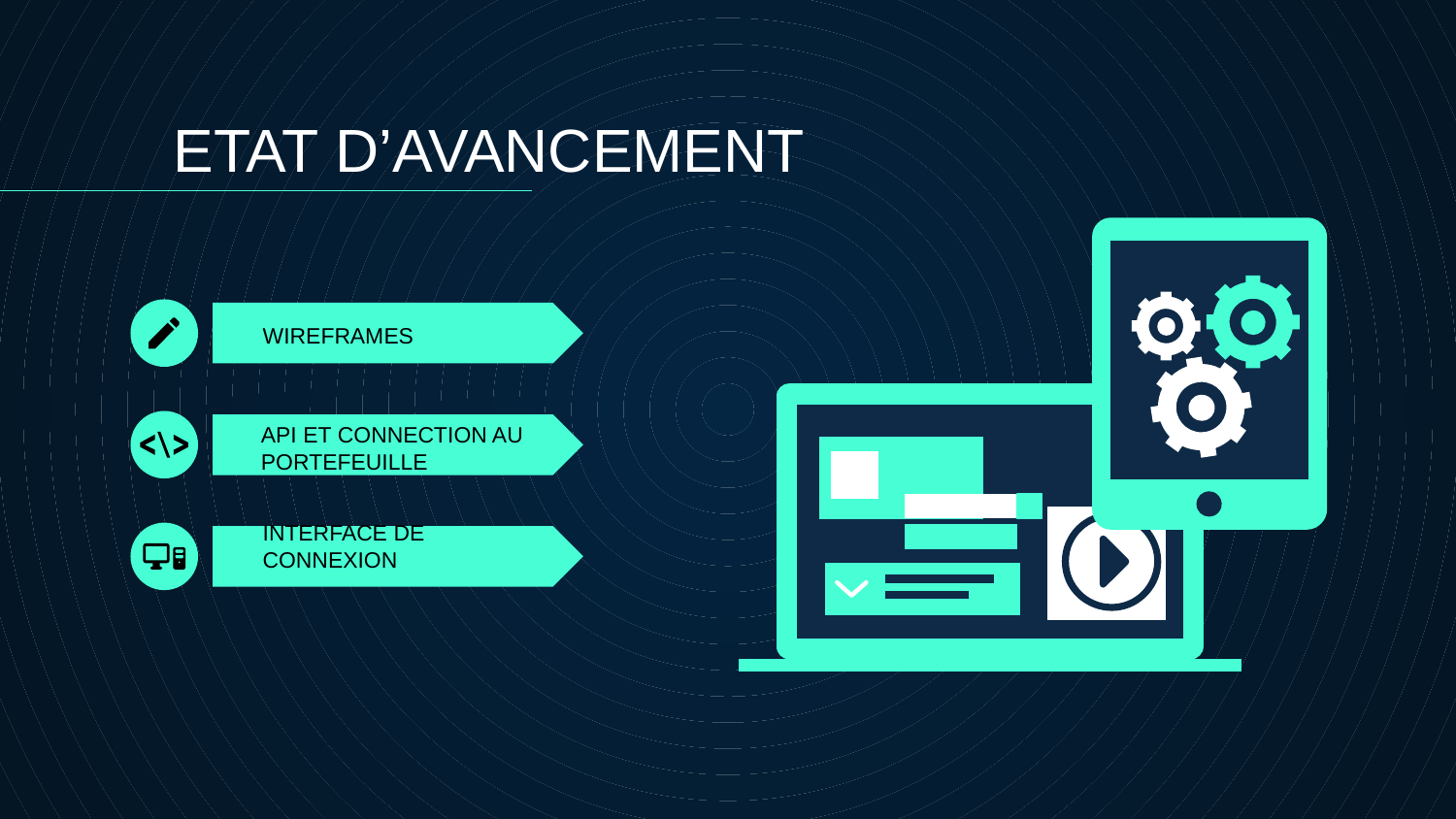

ETAT D’AVANCEMENT

# WIREFRAMES

API ET CONNECTION AU PORTEFEUILLE

INTERFACE DE CONNEXION